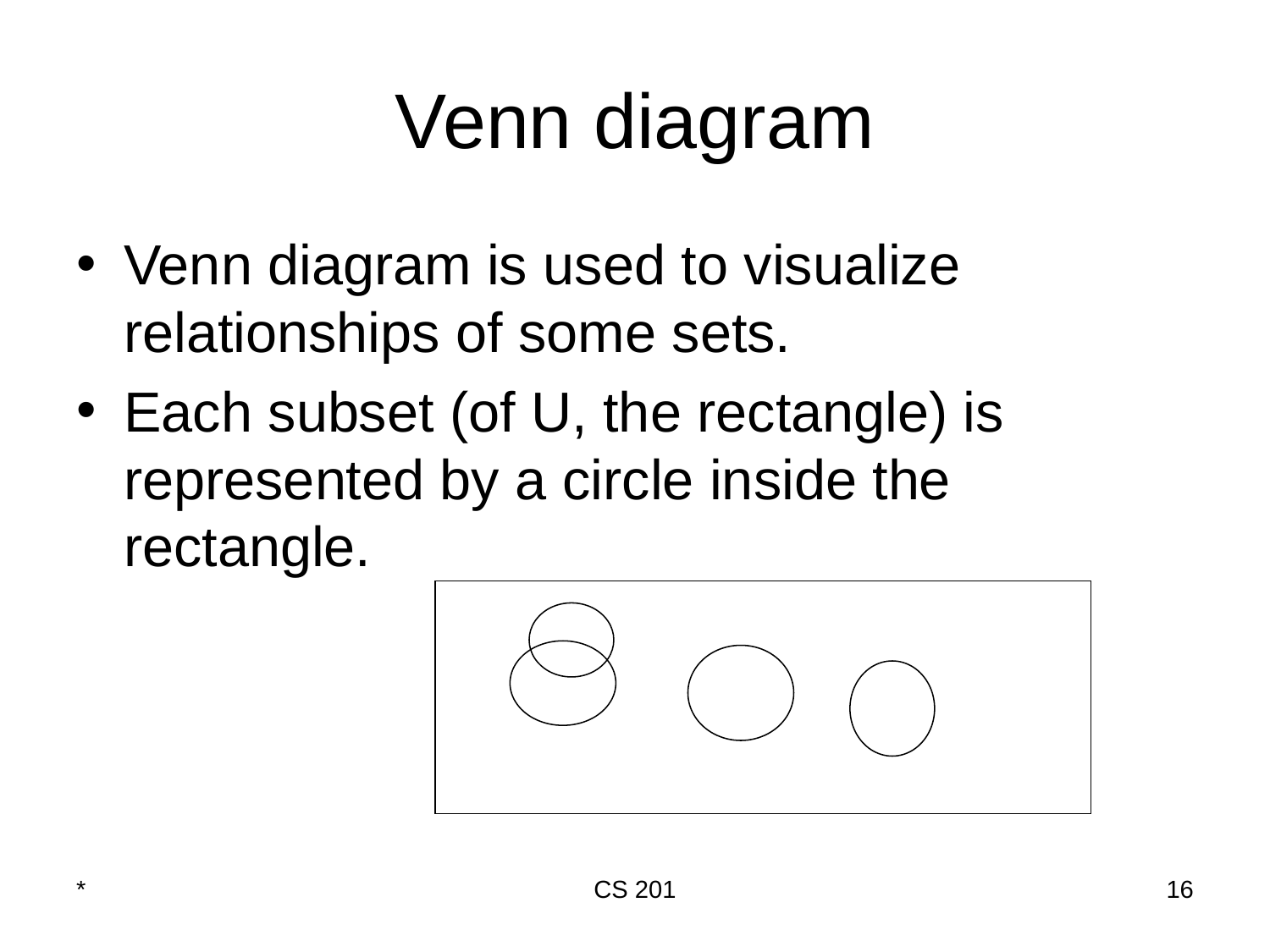

# Venn diagram
Venn diagram is used to visualize relationships of some sets.
Each subset (of U, the rectangle) is represented by a circle inside the rectangle.

*
CS 201
16